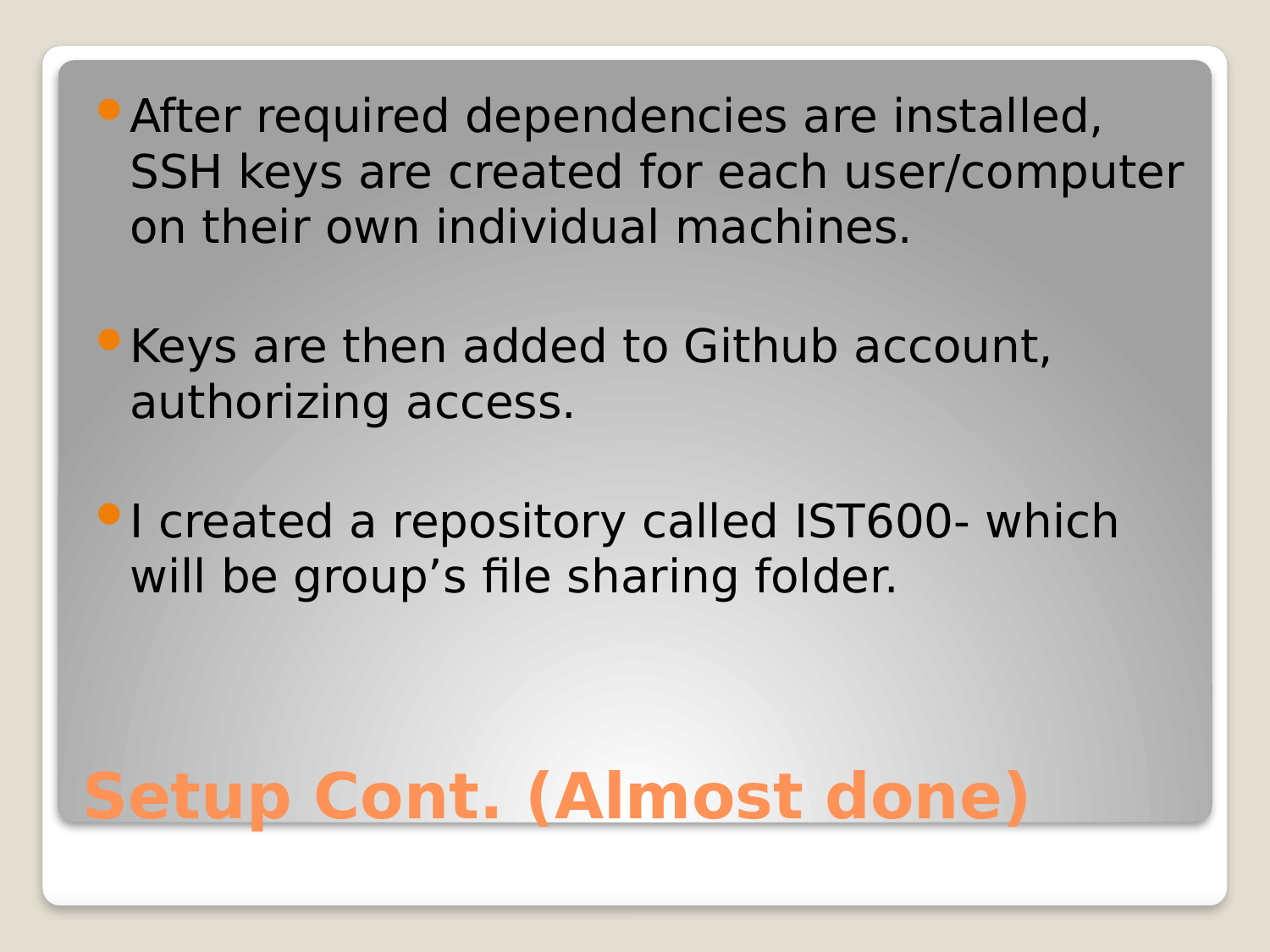

After required dependencies are installed, SSH keys are created for each user/computer on their own individual machines.

Keys are then added to Github account, authorizing access.

I created a repository called IST600- which will be group’s file sharing folder.
# Setup Cont. (Almost done)